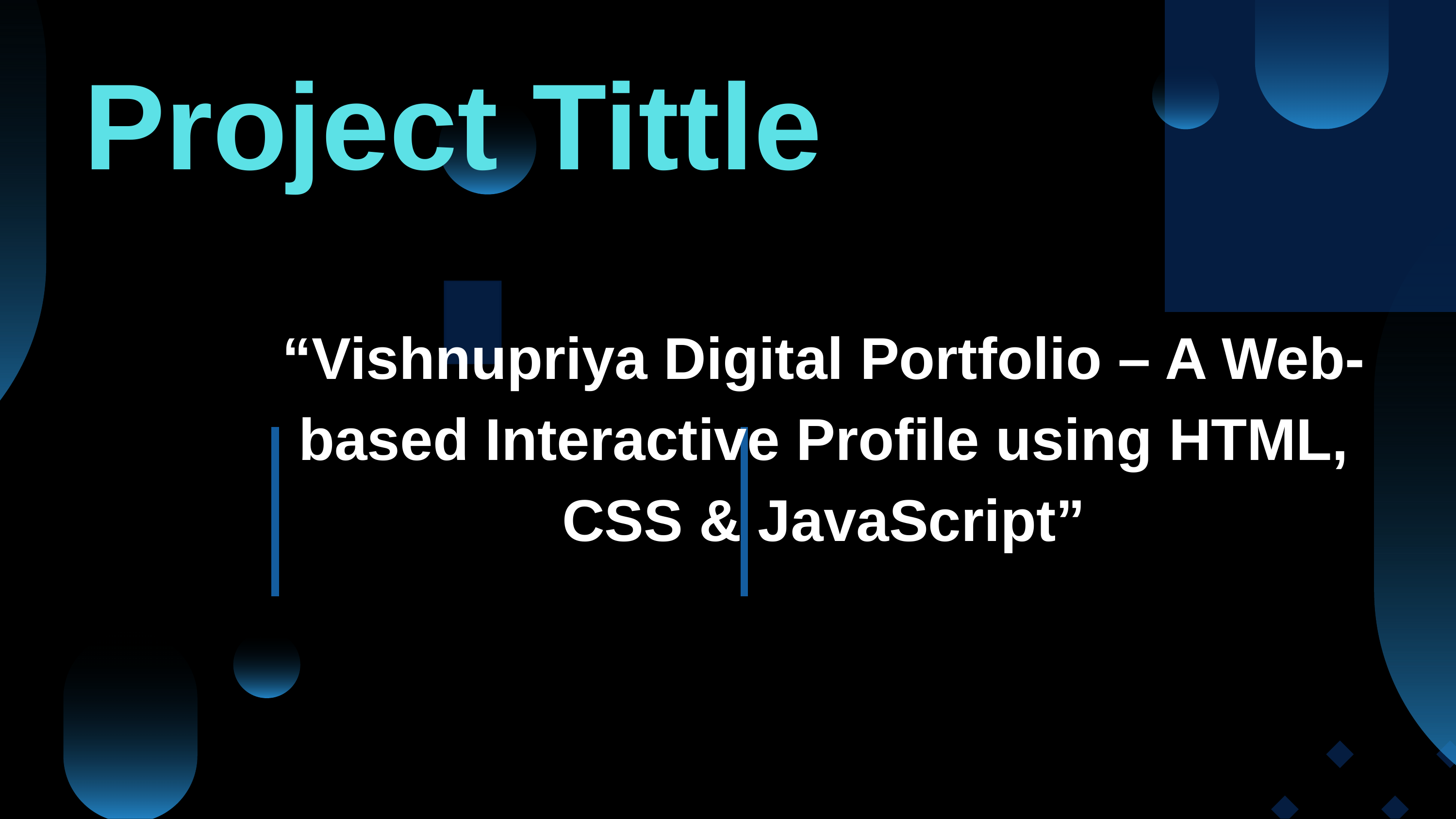

Project Tittle

“Vishnupriya Digital Portfolio – A Web-based Interactive Profile using HTML, CSS & JavaScript”